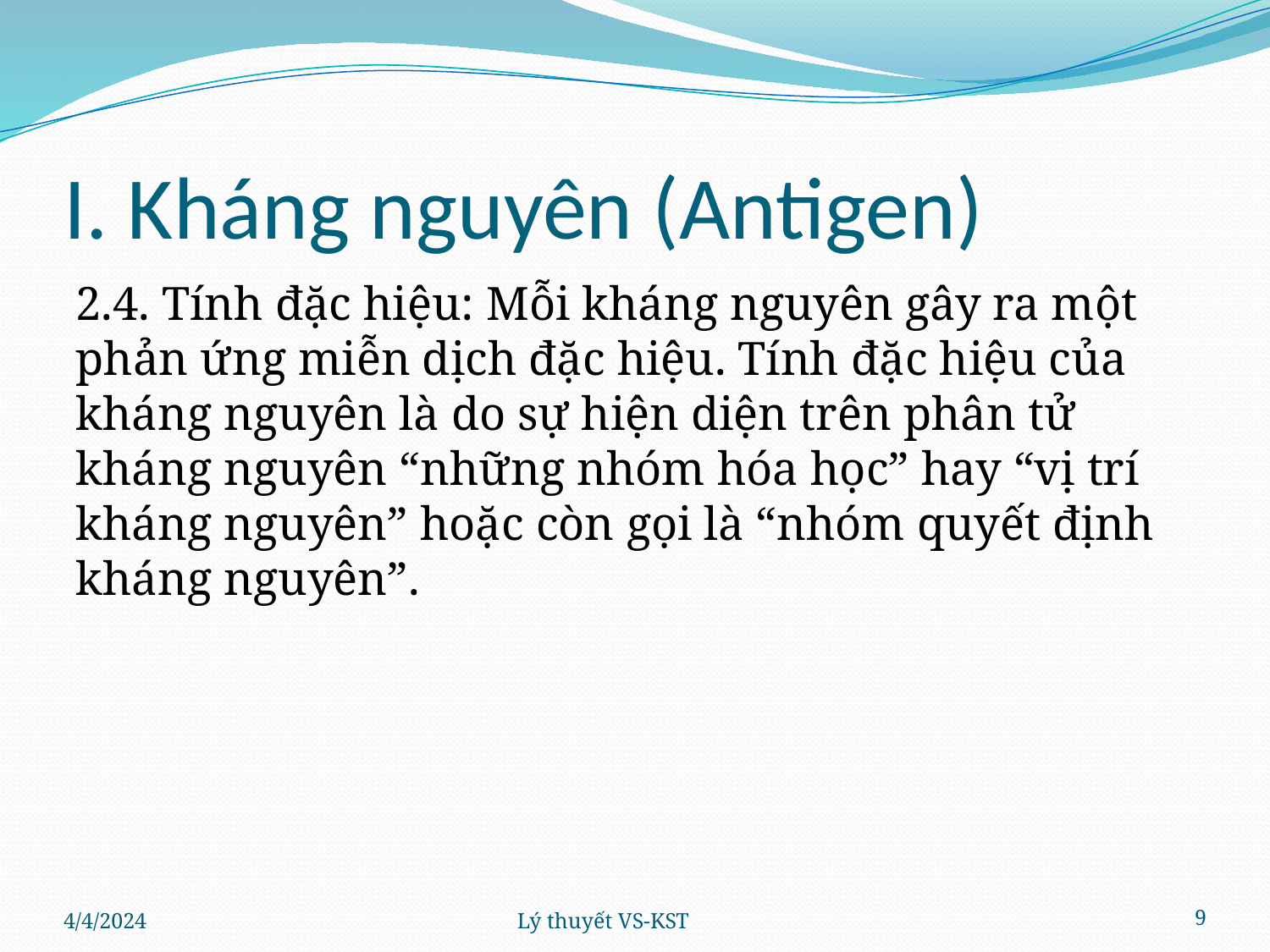

# I. Kháng nguyên (Antigen)
2.4. Tính đặc hiệu: Mỗi kháng nguyên gây ra một phản ứng miễn dịch đặc hiệu. Tính đặc hiệu của kháng nguyên là do sự hiện diện trên phân tử kháng nguyên “những nhóm hóa học” hay “vị trí kháng nguyên” hoặc còn gọi là “nhóm quyết định kháng nguyên”.

4/4/2024
Lý thuyết VS-KST
9